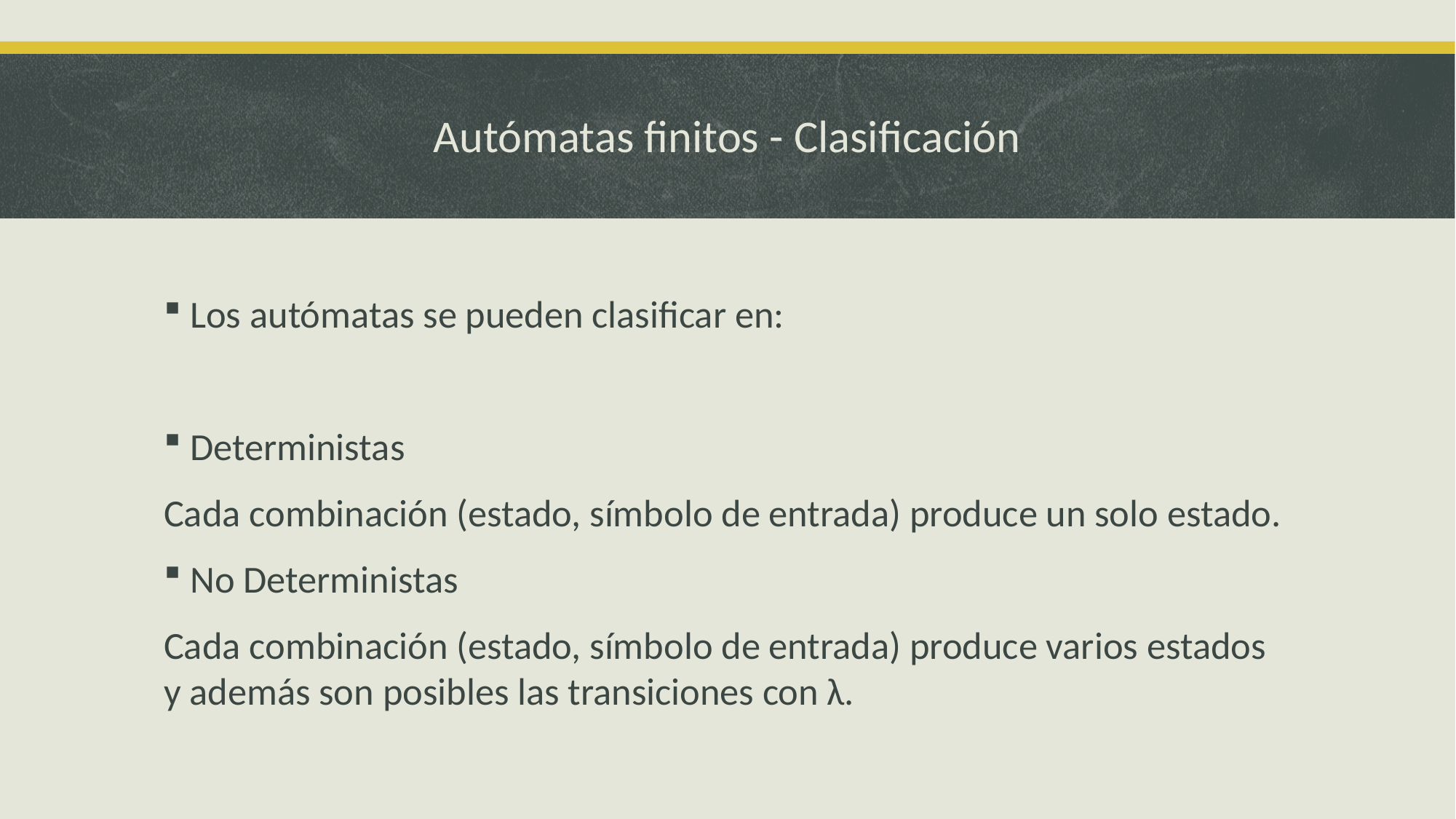

# Autómatas finitos - Clasificación
Los autómatas se pueden clasificar en:

Deterministas
Cada combinación (estado, símbolo de entrada) produce un solo estado.
No Deterministas
Cada combinación (estado, símbolo de entrada) produce varios estados y además son posibles las transiciones con λ.